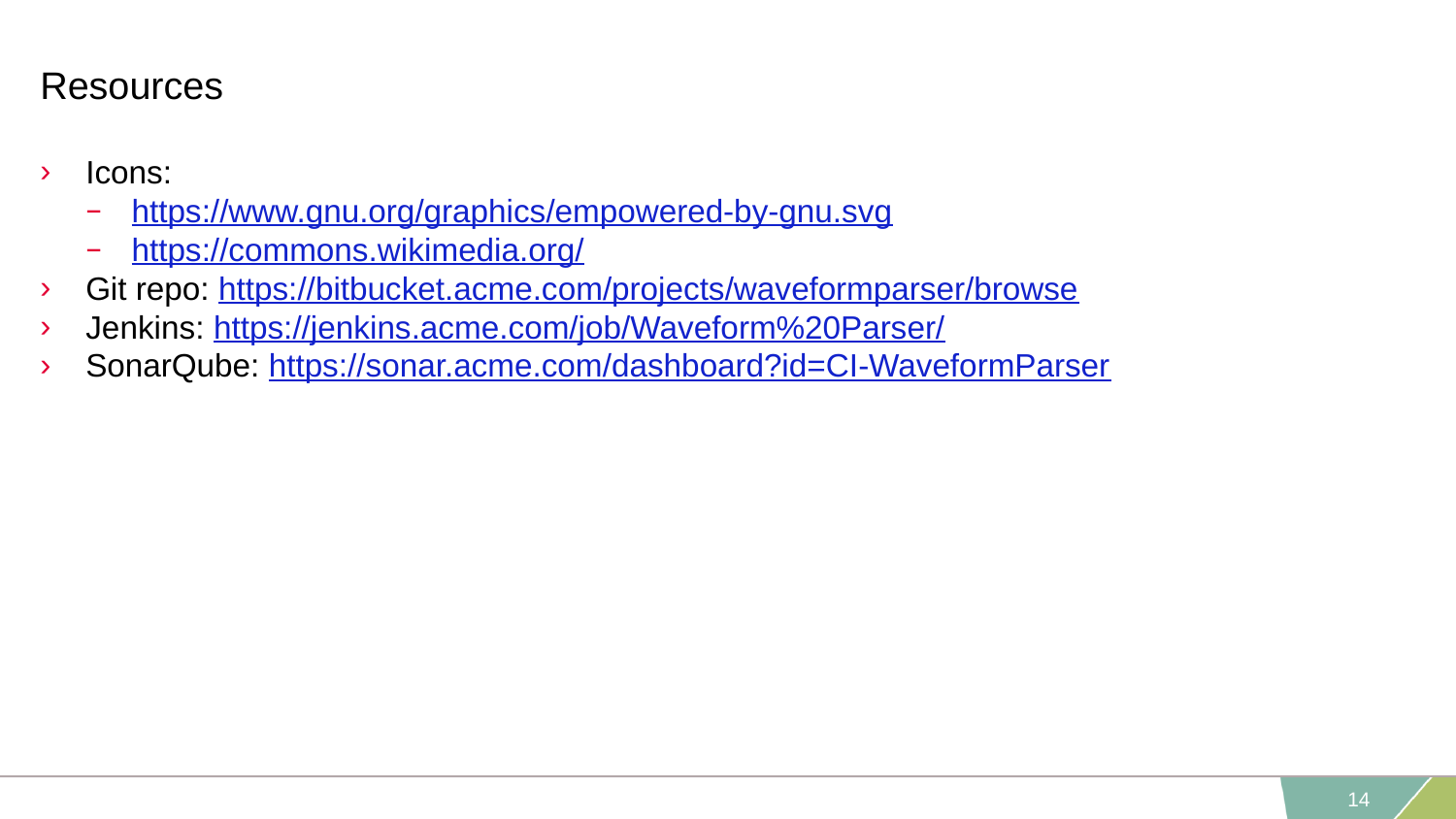

# Resources
Icons:
https://www.gnu.org/graphics/empowered-by-gnu.svg
https://commons.wikimedia.org/
Git repo: https://bitbucket.acme.com/projects/waveformparser/browse
Jenkins: https://jenkins.acme.com/job/Waveform%20Parser/
SonarQube: https://sonar.acme.com/dashboard?id=CI-WaveformParser

14